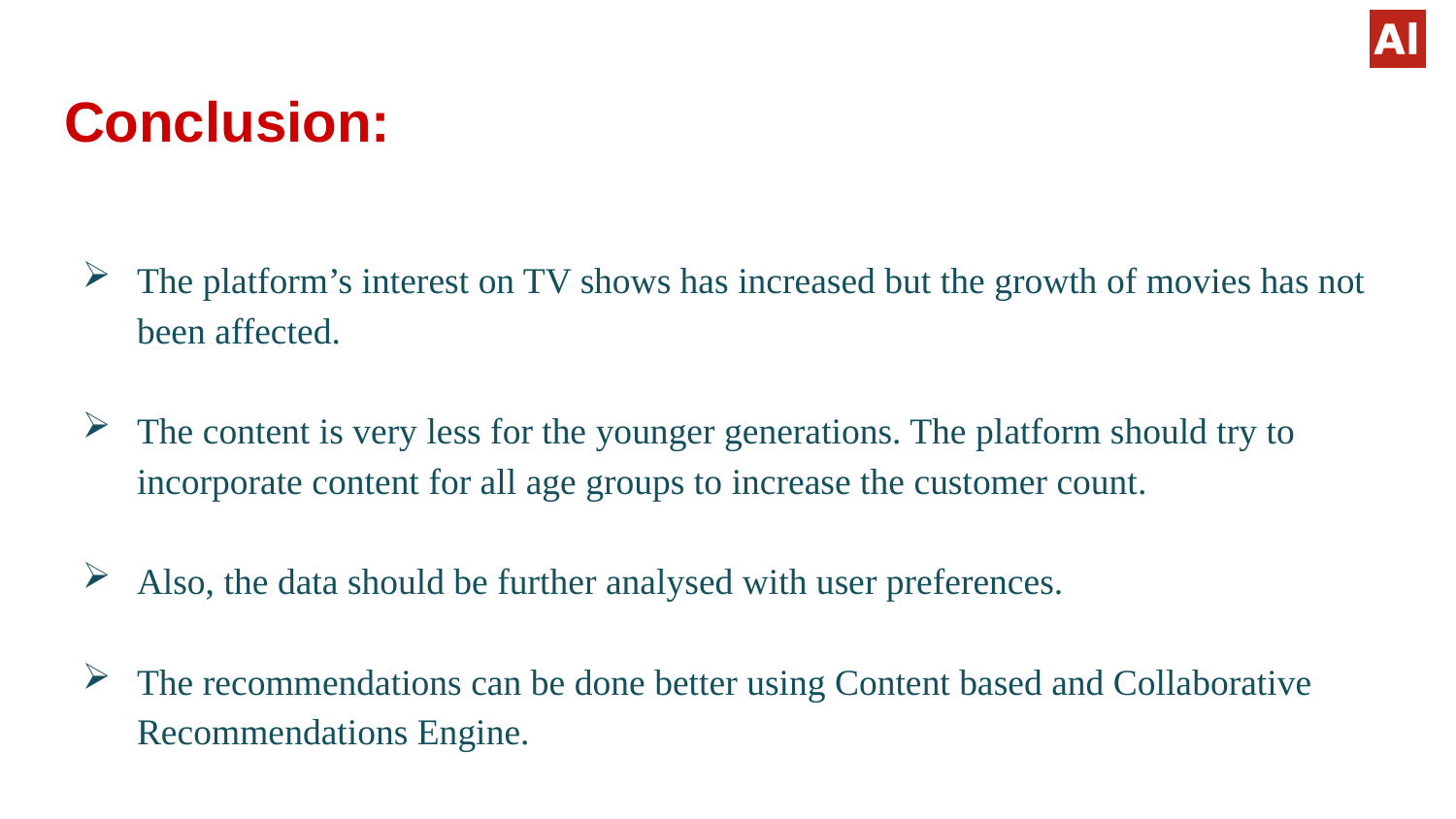

# Conclusion:
The platform’s interest on TV shows has increased but the growth of movies has not been affected.

The content is very less for the younger generations. The platform should try to incorporate content for all age groups to increase the customer count.

Also, the data should be further analysed with user preferences.

The recommendations can be done better using Content based and Collaborative Recommendations Engine.